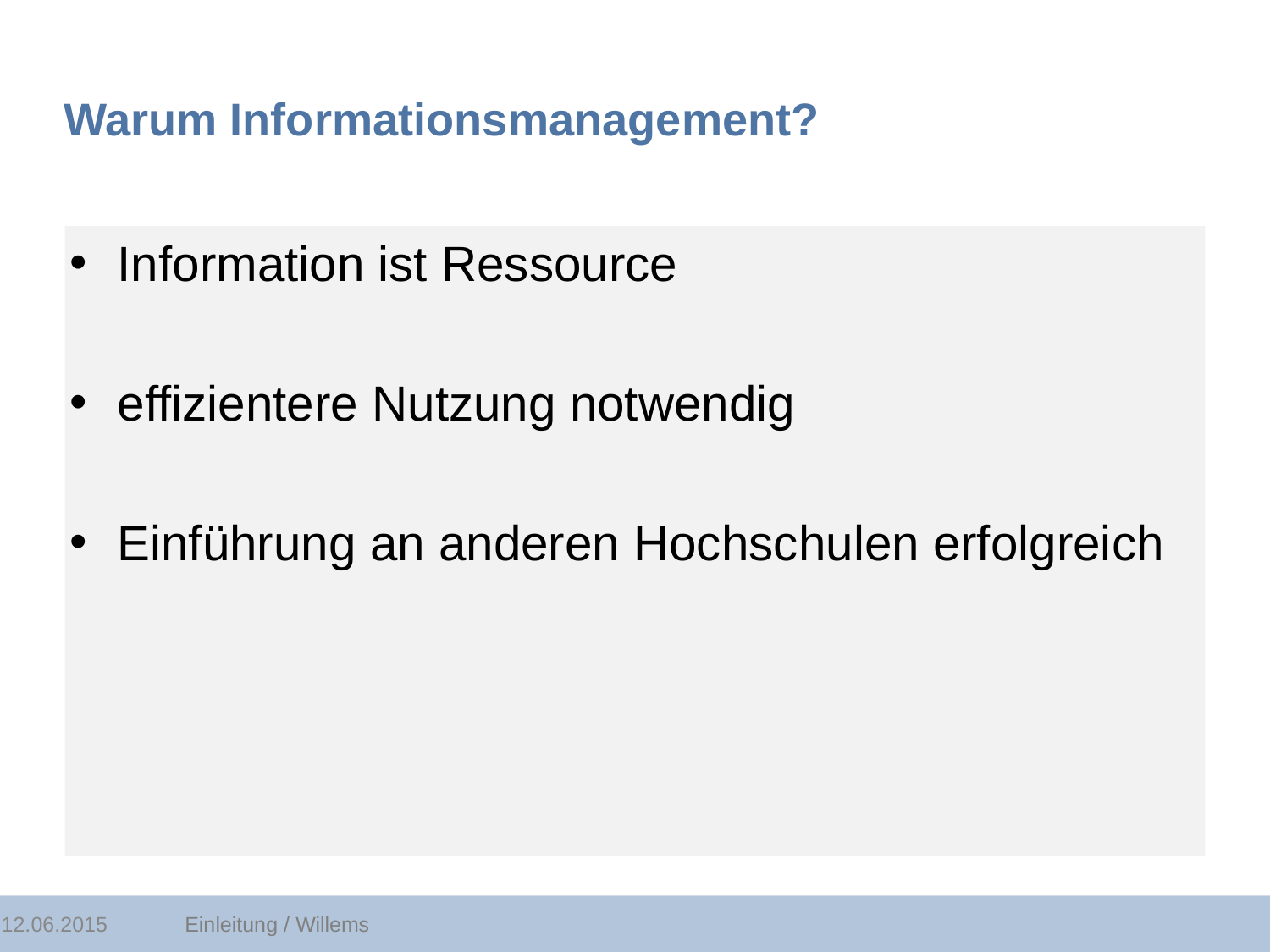

# Warum Informationsmanagement?
Information ist Ressource

effizientere Nutzung notwendig

Einführung an anderen Hochschulen erfolgreich
2
12.06.2015
Einleitung / Willems